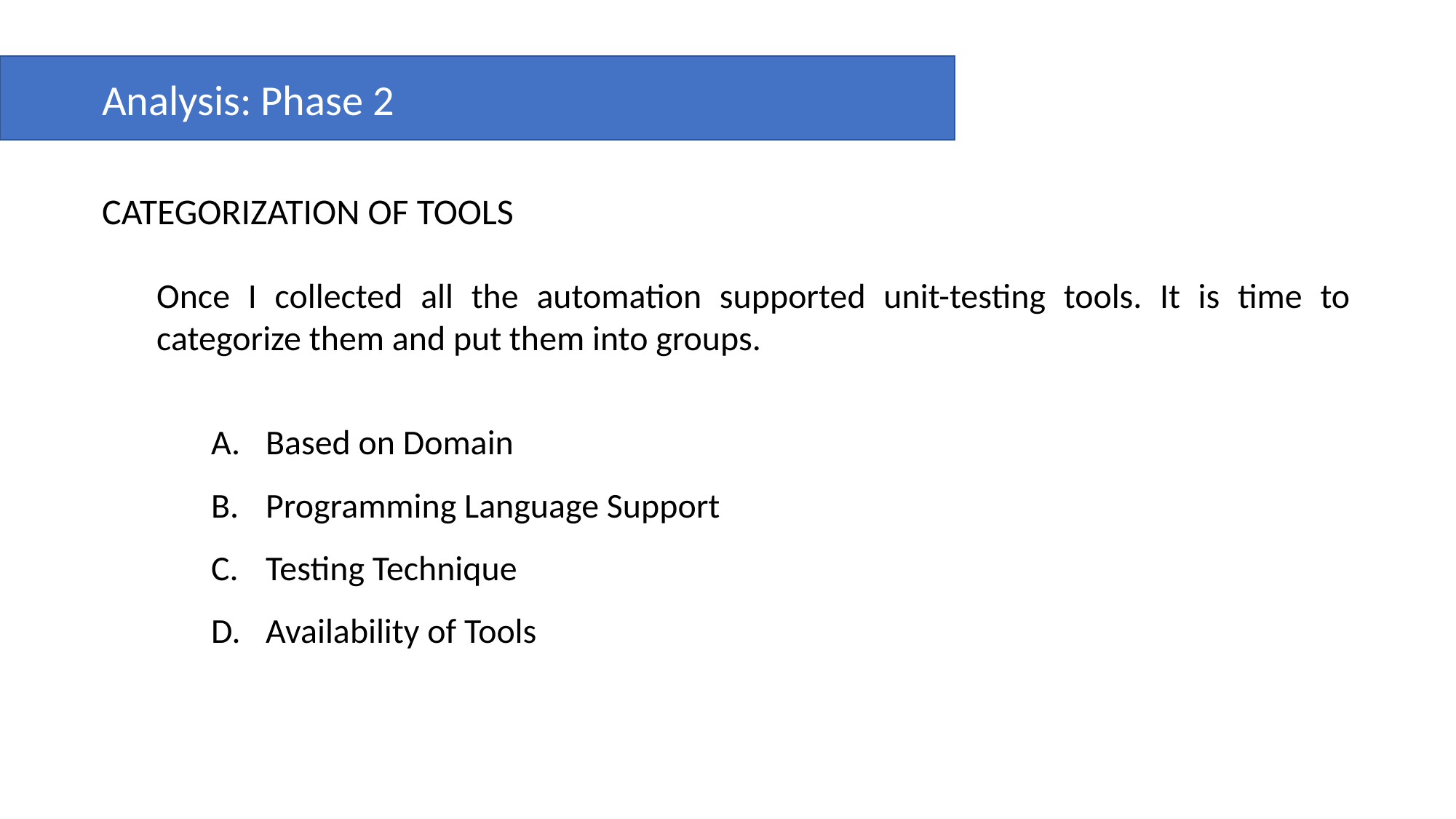

Analysis: Phase 2
CATEGORIZATION OF TOOLS

Once I collected all the automation supported unit-testing tools. It is time to categorize them and put them into groups.

Based on Domain
Programming Language Support
Testing Technique
Availability of Tools